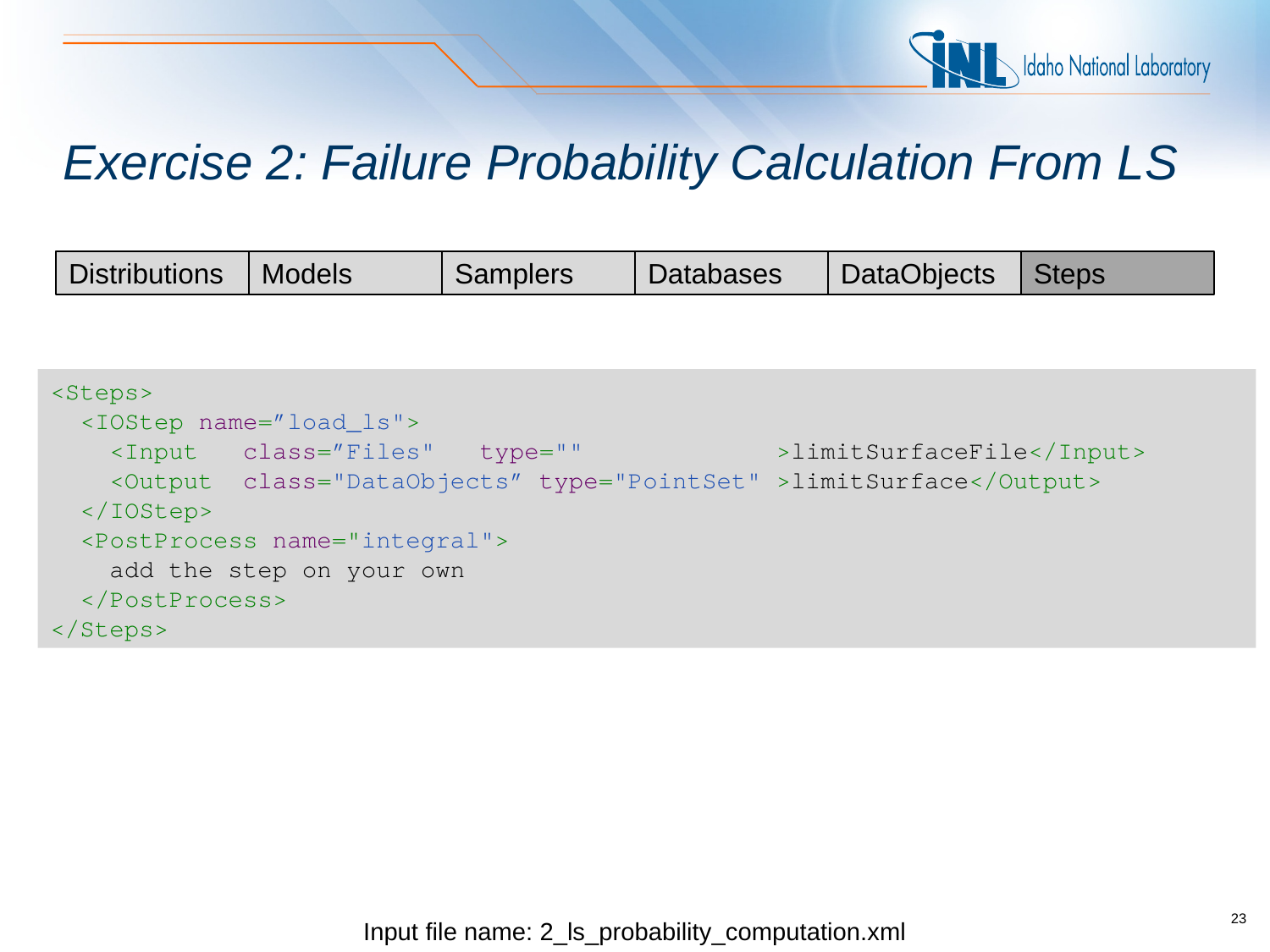

# Exercise 2: Failure Probability Calculation From LS
Steps
Distributions
Models
Samplers
Databases
DataObjects
<Steps>
  <IOStep name=”load_ls">
    <Input   class=”Files"   type=""             >limitSurfaceFile</Input>
    <Output  class="DataObjects” type="PointSet" >limitSurface</Output>
  </IOStep>
  <PostProcess name="integral">
    add the step on your own
  </PostProcess>
</Steps>
Input file name: 2_ls_probability_computation.xml

23